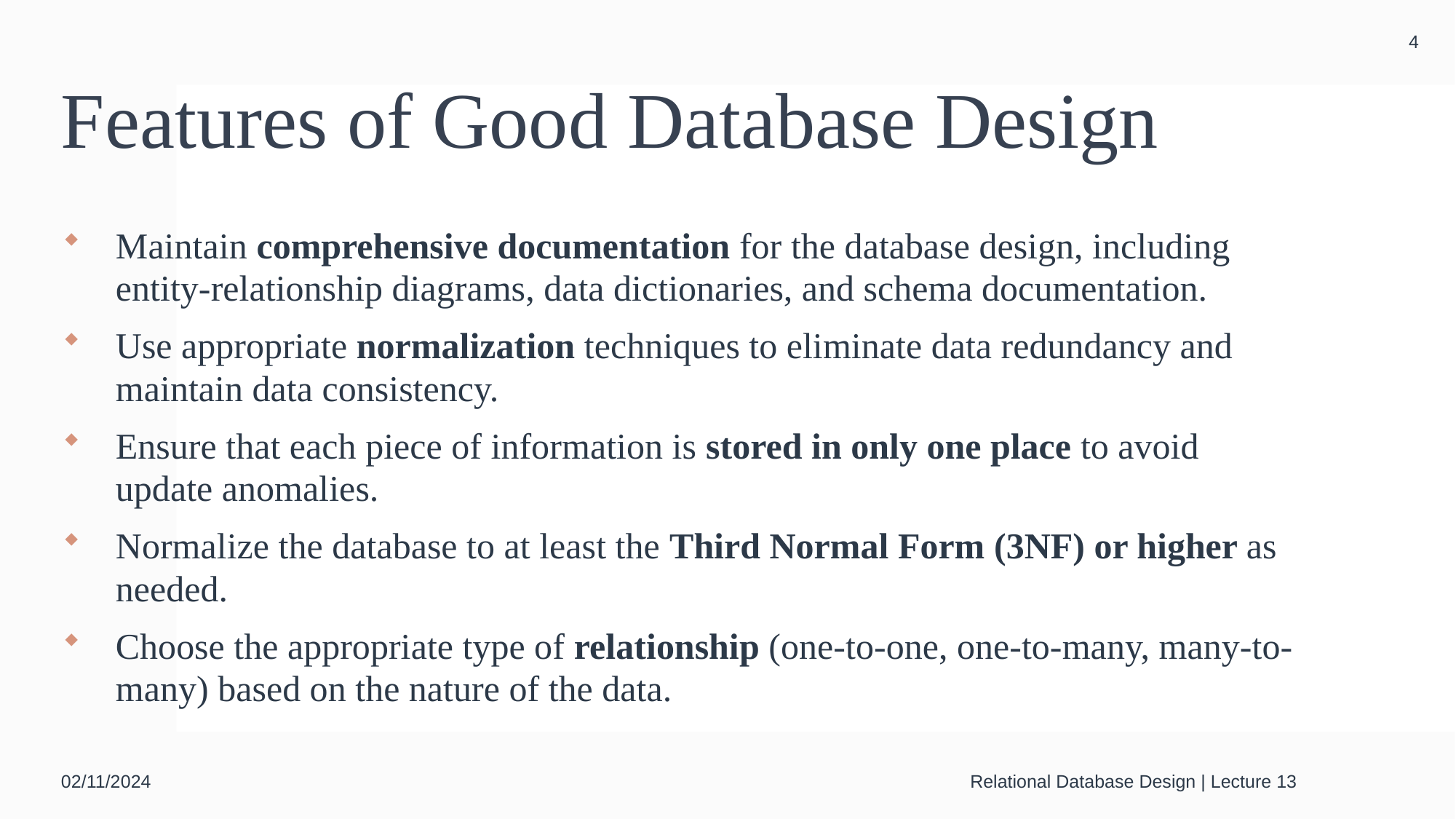

4
# Features of Good Database Design
Maintain comprehensive documentation for the database design, including entity-relationship diagrams, data dictionaries, and schema documentation.
Use appropriate normalization techniques to eliminate data redundancy and maintain data consistency.
Ensure that each piece of information is stored in only one place to avoid update anomalies.
Normalize the database to at least the Third Normal Form (3NF) or higher as needed.
Choose the appropriate type of relationship (one-to-one, one-to-many, many-to-many) based on the nature of the data.
02/11/2024
Relational Database Design | Lecture 13